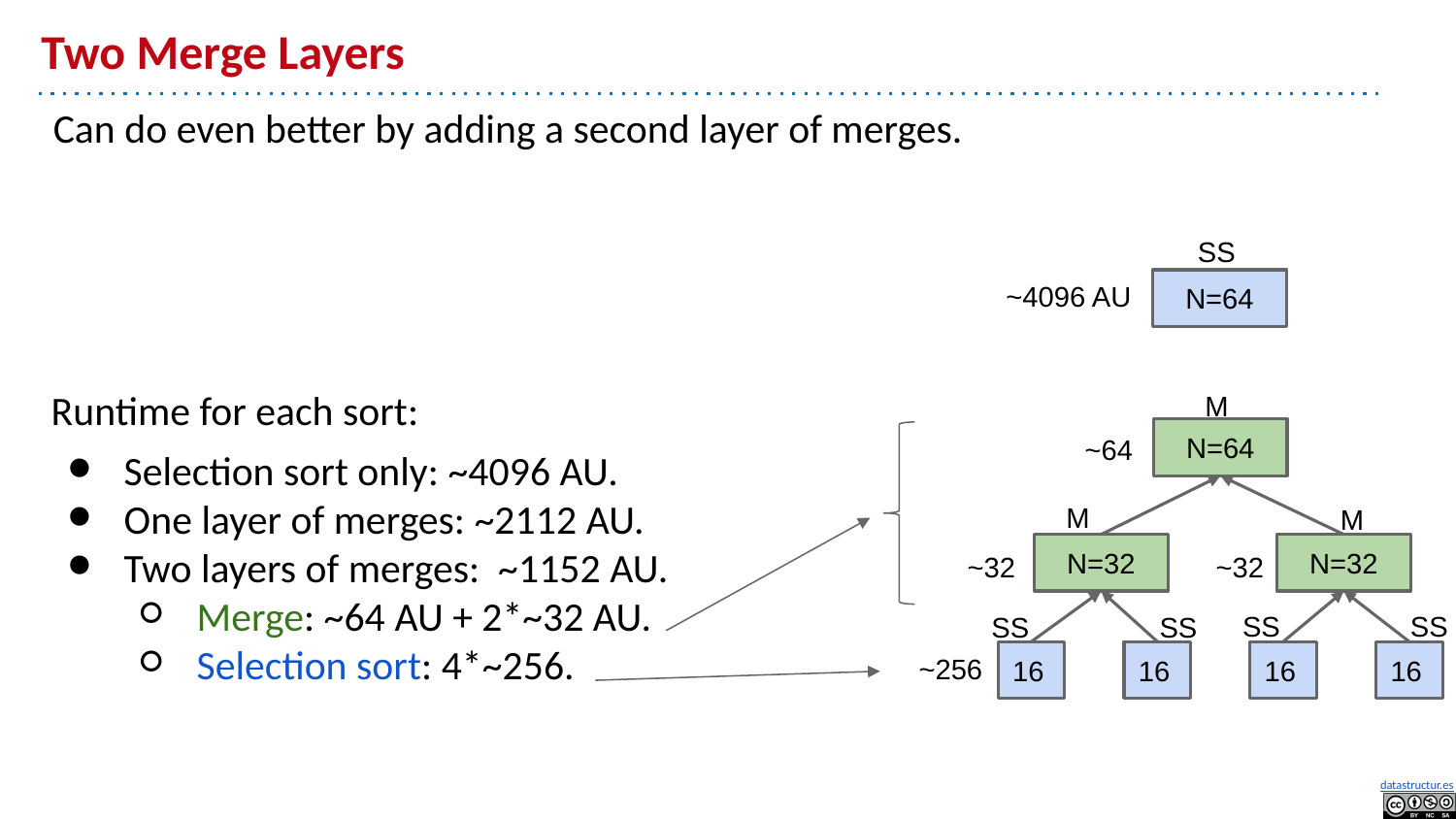

# Two Merge Layers
Can do even better by adding a second layer of merges.
SS
~4096 AU
N=64
Runtime for each sort:
Selection sort only: ~4096 AU.
One layer of merges: ~2112 AU.
Two layers of merges:  ~1152 AU.
Merge: ~64 AU + 2*~32 AU.
Selection sort: 4*~256.
M
~64
N=64
M
M
N=32
N=32
~32
~32

SS
SS
SS
SS
~256
16
16
16
16